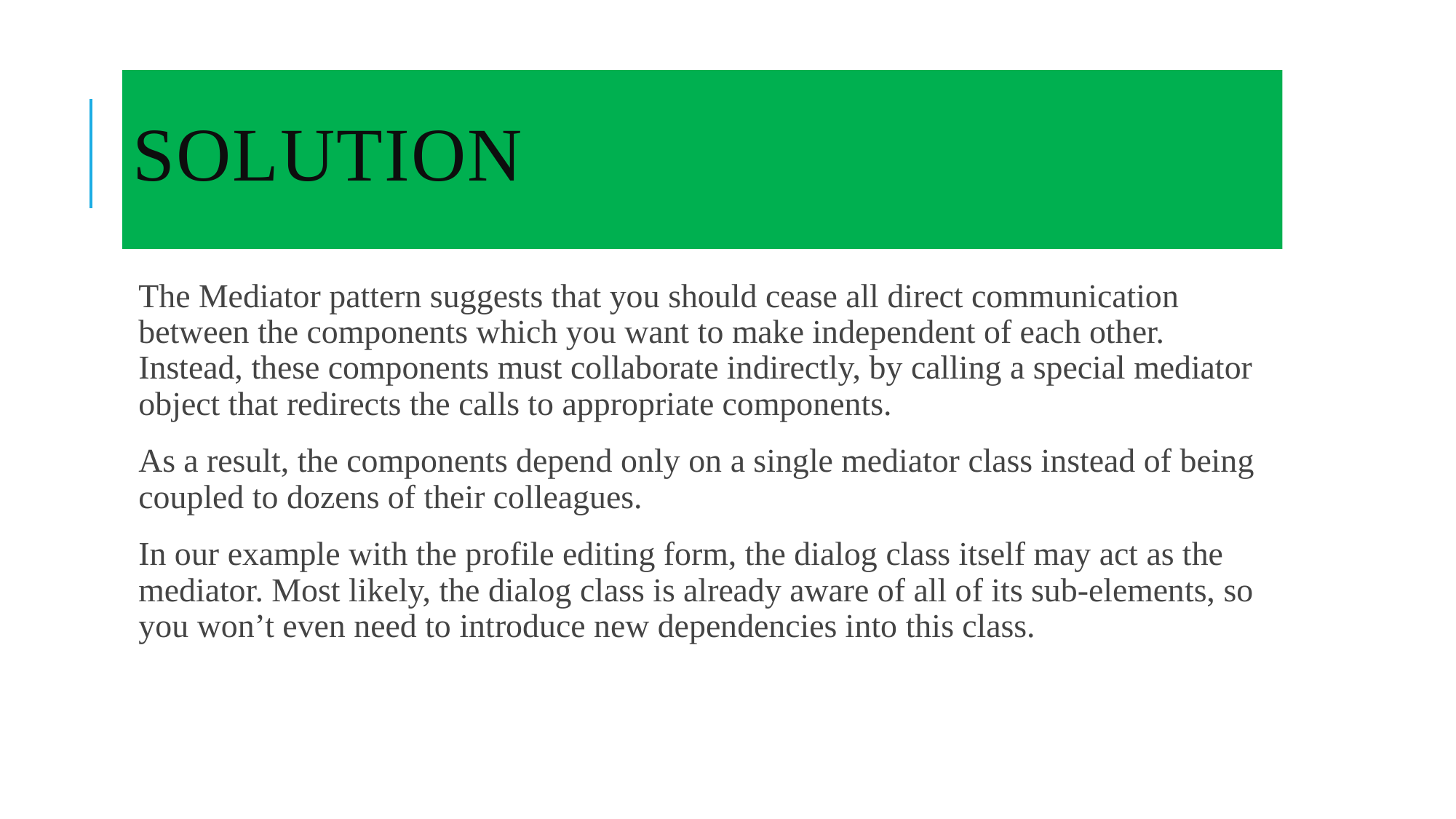

# Solution
The Mediator pattern suggests that you should cease all direct communication between the components which you want to make independent of each other. Instead, these components must collaborate indirectly, by calling a special mediator object that redirects the calls to appropriate components.
As a result, the components depend only on a single mediator class instead of being coupled to dozens of their colleagues.
In our example with the profile editing form, the dialog class itself may act as the mediator. Most likely, the dialog class is already aware of all of its sub-elements, so you won’t even need to introduce new dependencies into this class.